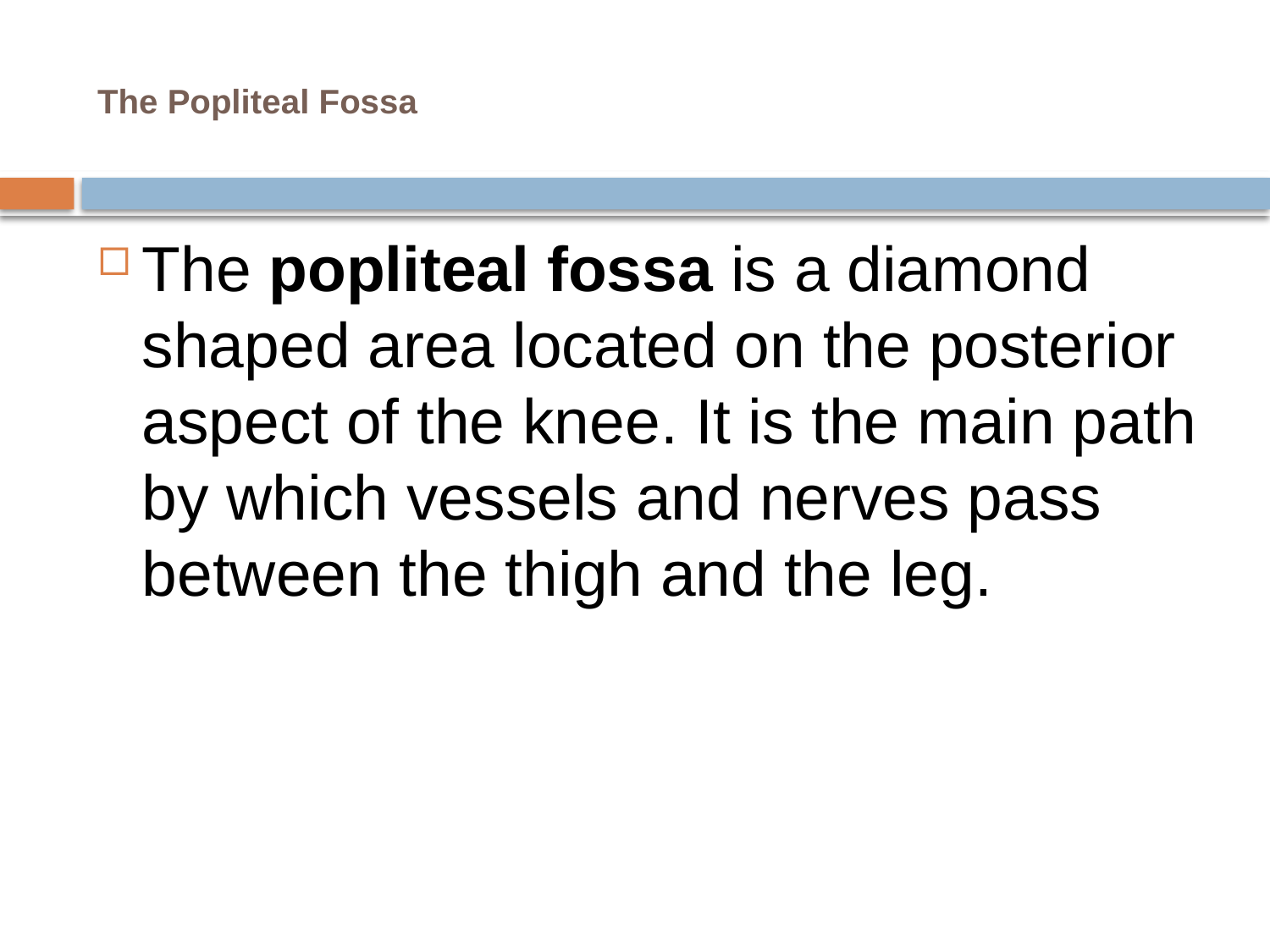

# The Popliteal Fossa
The popliteal fossa is a diamond shaped area located on the posterior aspect of the knee. It is the main path by which vessels and nerves pass between the thigh and the leg.